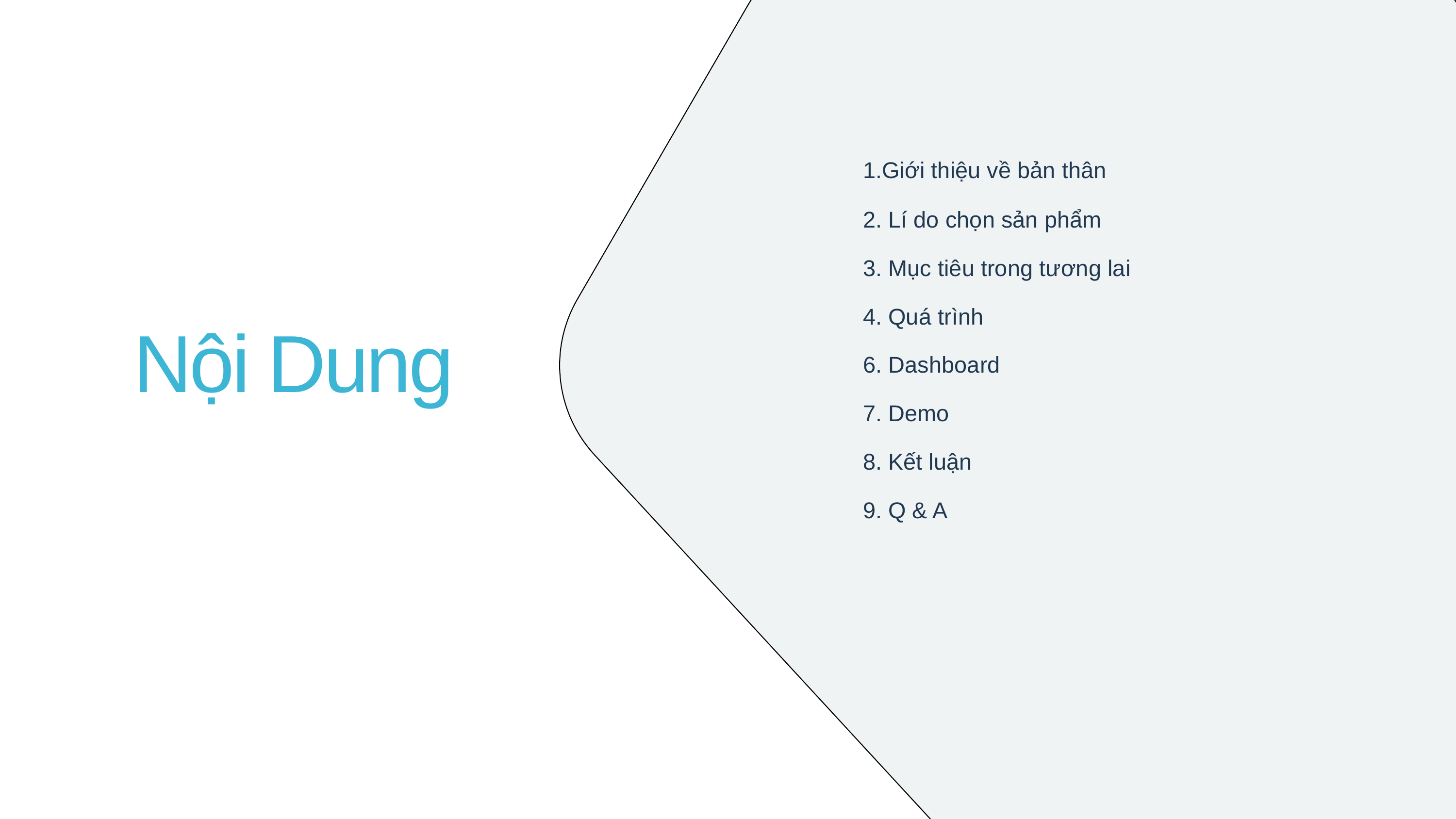

1.Giới thiệu về bản thân
2. Lí do chọn sản phẩm
3. Mục tiêu trong tương lai
4. Quá trình
6. Dashboard
7. Demo
8. Kết luận
9. Q & A

Nội Dung